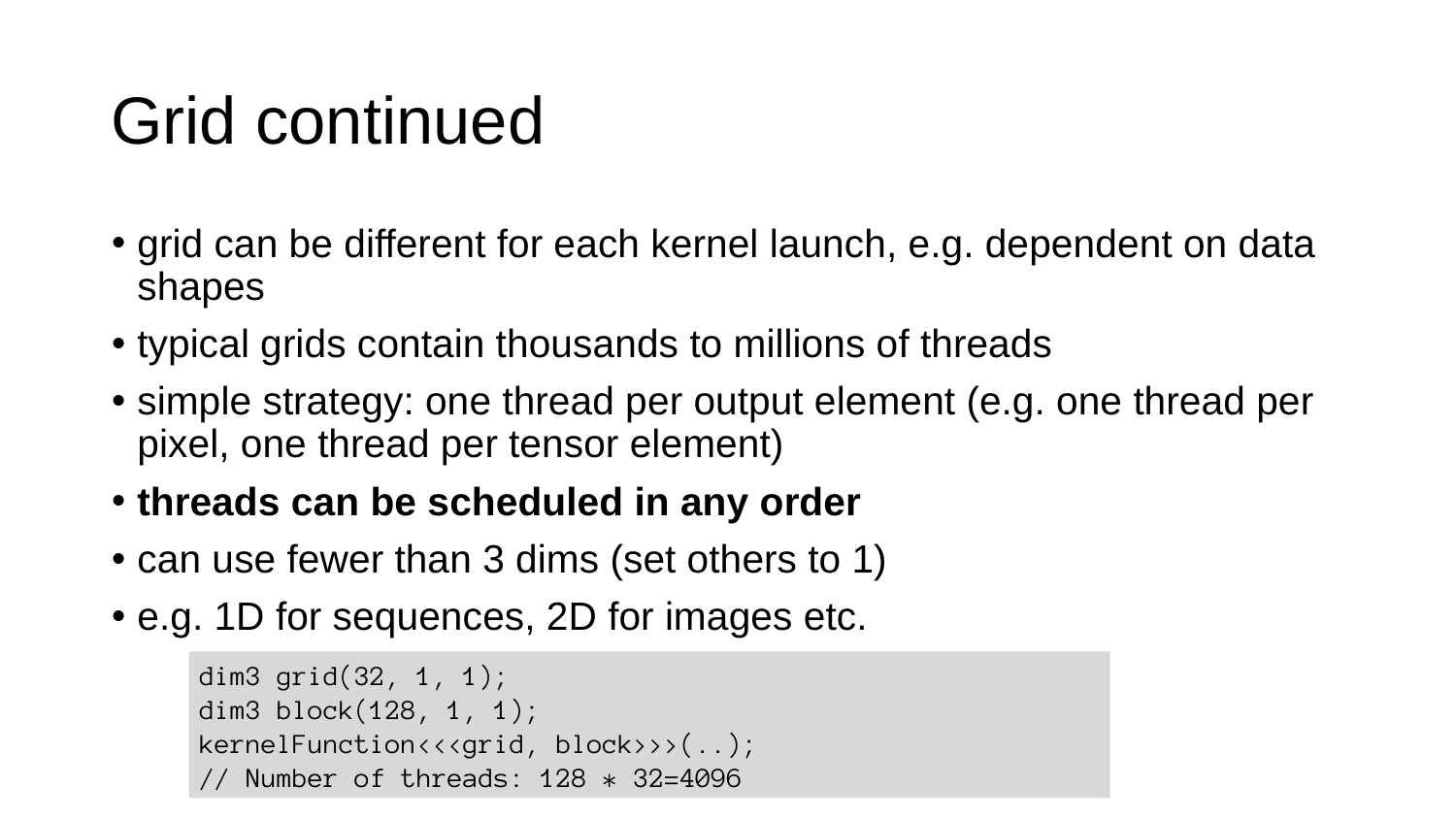

# Grid continued
grid can be different for each kernel launch, e.g. dependent on data shapes
typical grids contain thousands to millions of threads
simple strategy: one thread per output element (e.g. one thread per pixel, one thread per tensor element)
threads can be scheduled in any order
can use fewer than 3 dims (set others to 1)
e.g. 1D for sequences, 2D for images etc.

dim3 grid(32, 1, 1);
dim3 block(128, 1, 1);
kernelFunction<<<grid, block>>>(..);
// Number of threads: 128 * 32=4096